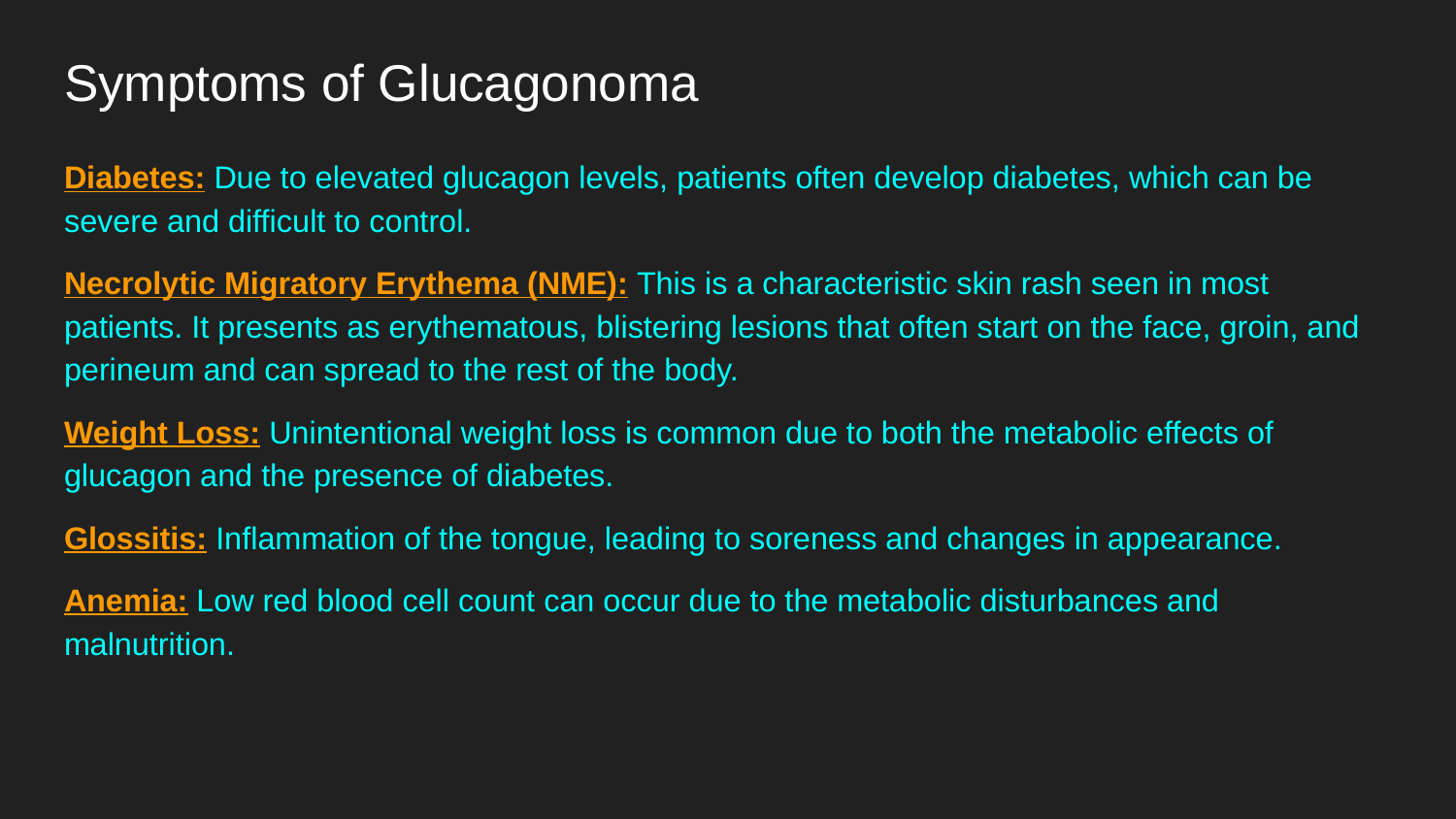

# Symptoms of Glucagonoma
Diabetes: Due to elevated glucagon levels, patients often develop diabetes, which can be severe and difficult to control.
Necrolytic Migratory Erythema (NME): This is a characteristic skin rash seen in most patients. It presents as erythematous, blistering lesions that often start on the face, groin, and perineum and can spread to the rest of the body.
Weight Loss: Unintentional weight loss is common due to both the metabolic effects of glucagon and the presence of diabetes.
Glossitis: Inflammation of the tongue, leading to soreness and changes in appearance.
Anemia: Low red blood cell count can occur due to the metabolic disturbances and malnutrition.